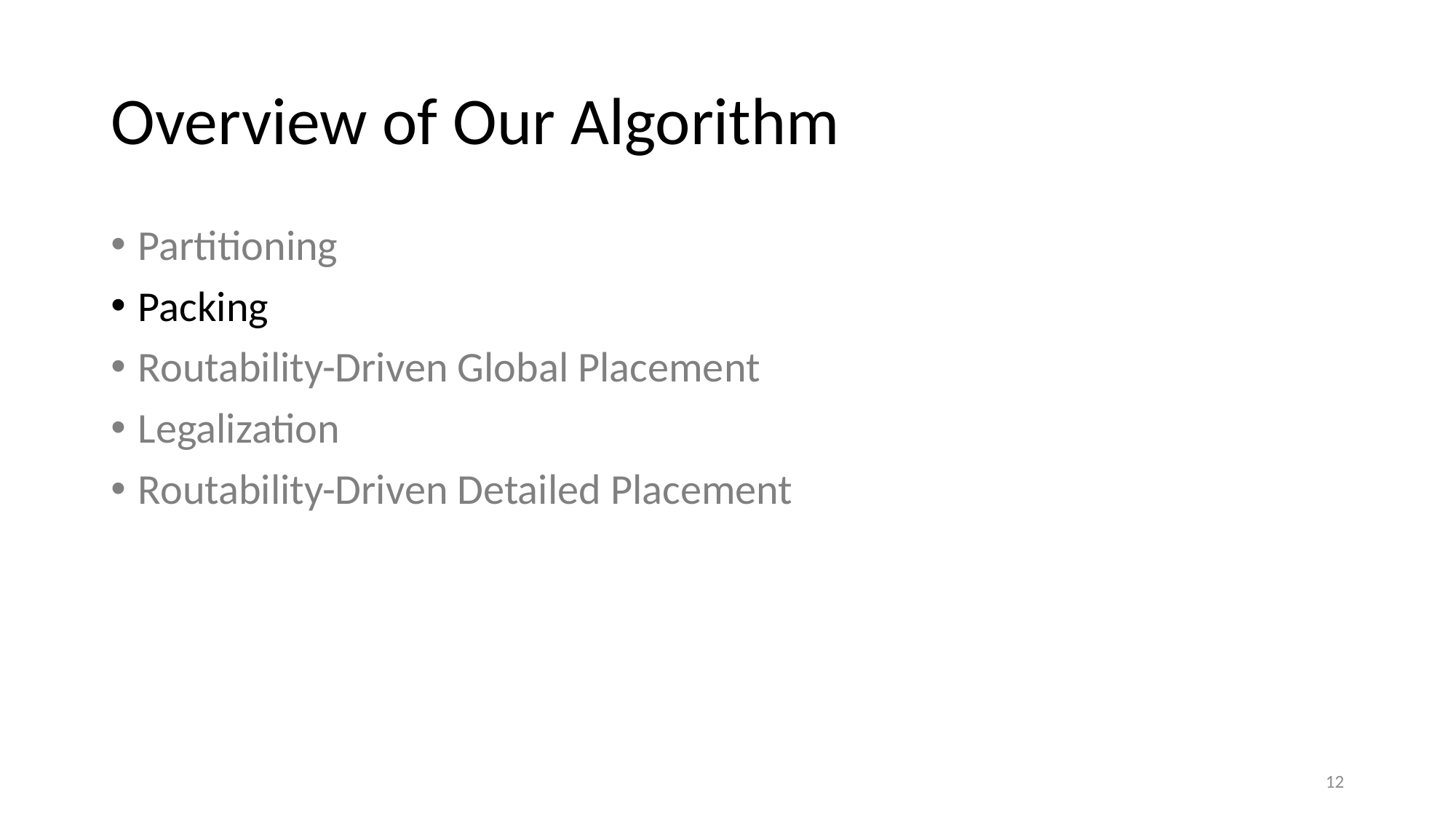

# Overview of Our Algorithm
Partitioning
Packing
Routability-Driven Global Placement
Legalization
Routability-Driven Detailed Placement

12